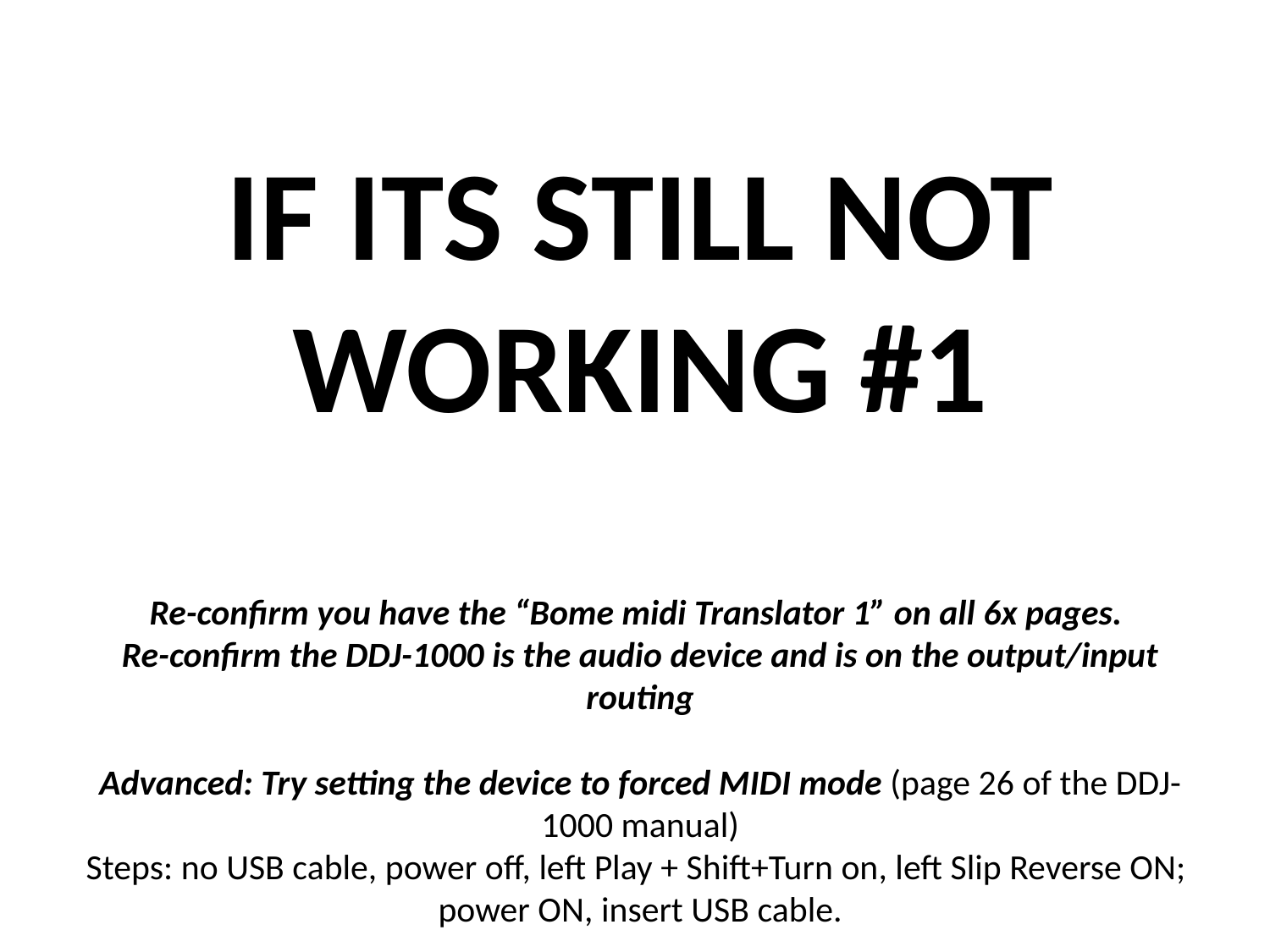

IF ITS STILL NOT WORKING #1
Re-confirm you have the “Bome midi Translator 1” on all 6x pages.
Re-confirm the DDJ-1000 is the audio device and is on the output/input routing

Advanced: Try setting the device to forced MIDI mode (page 26 of the DDJ-1000 manual)
Steps: no USB cable, power off, left Play + Shift+Turn on, left Slip Reverse ON;  power ON, insert USB cable.